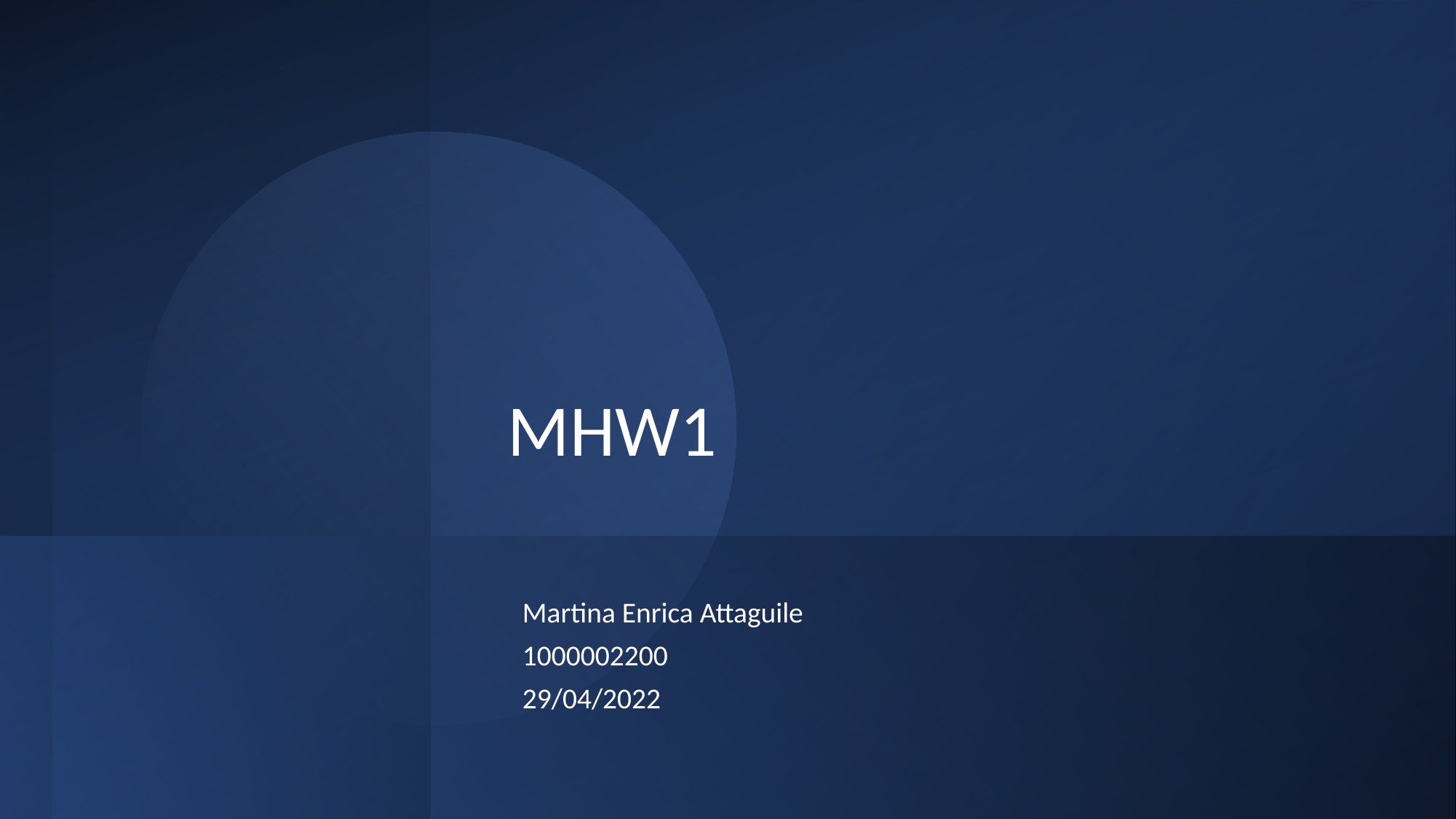

# MHW1

Martina Enrica Attaguile
1000002200
29/04/2022